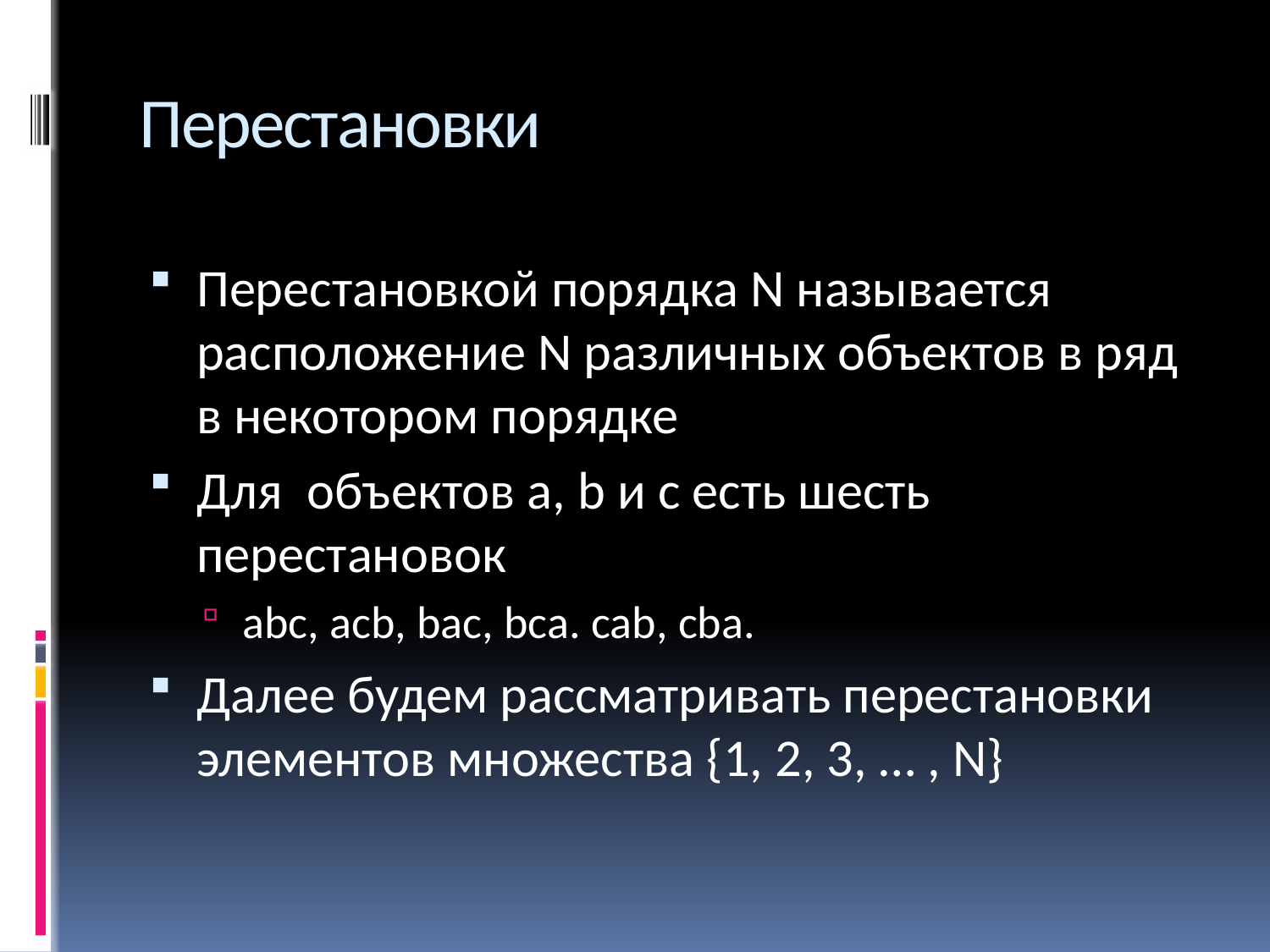

# Перестановки
Перестановкой порядка N называется расположение N различных объектов в ряд в некотором порядке
Для  объектов а, b и с есть шесть  перестановок
аbс, acb, bac, bса. cab, cba.
Далее будем рассматривать перестановки элементов множества {1, 2, 3, … , N}